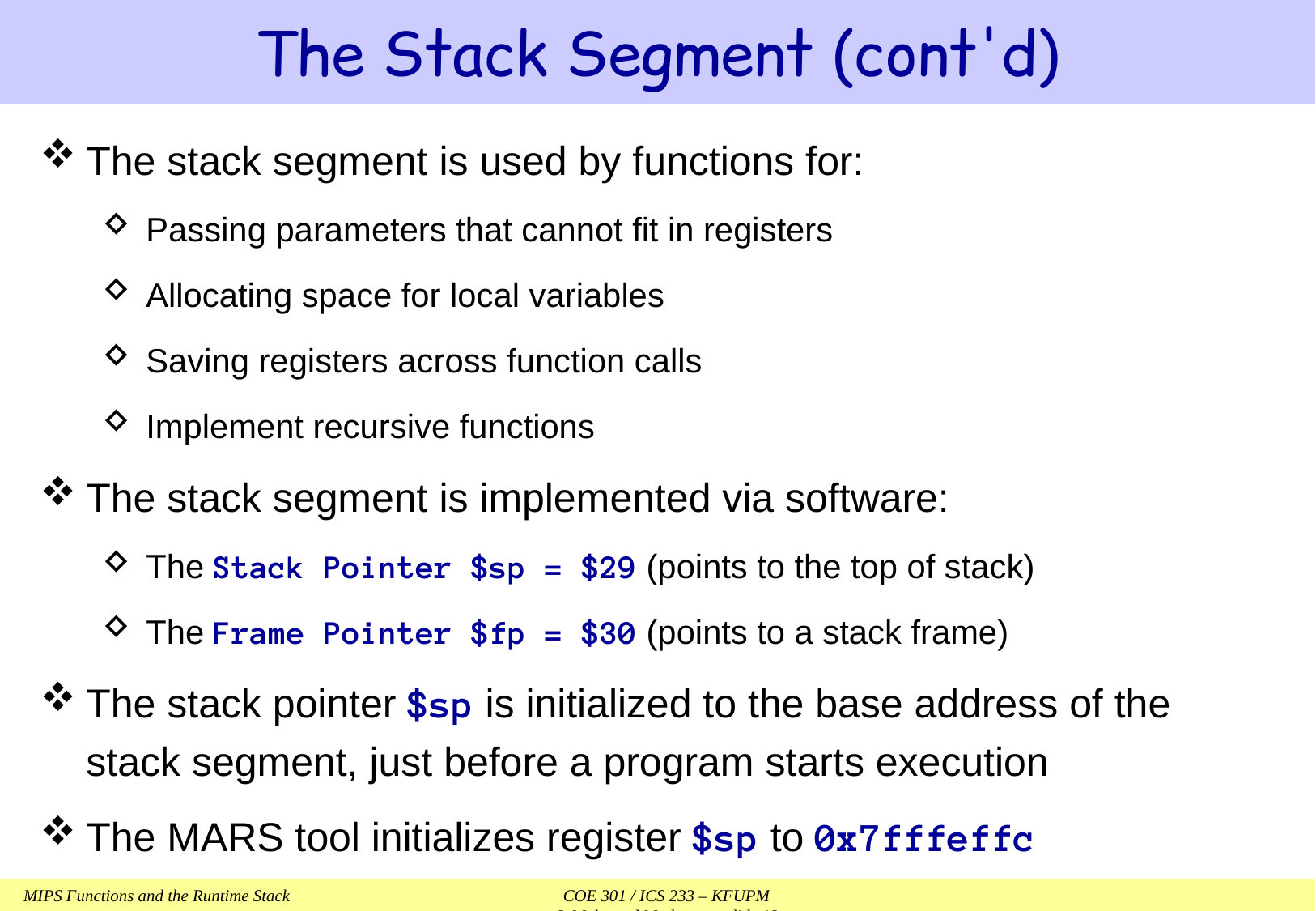

# The Stack Segment (cont'd)
The stack segment is used by functions for:
Passing parameters that cannot fit in registers
Allocating space for local variables
Saving registers across function calls
Implement recursive functions
The stack segment is implemented via software:
The Stack Pointer $sp = $29 (points to the top of stack)
The Frame Pointer $fp = $30 (points to a stack frame)
The stack pointer $sp is initialized to the base address of the stack segment, just before a program starts execution
The MARS tool initializes register $sp to 0x7fffeffc